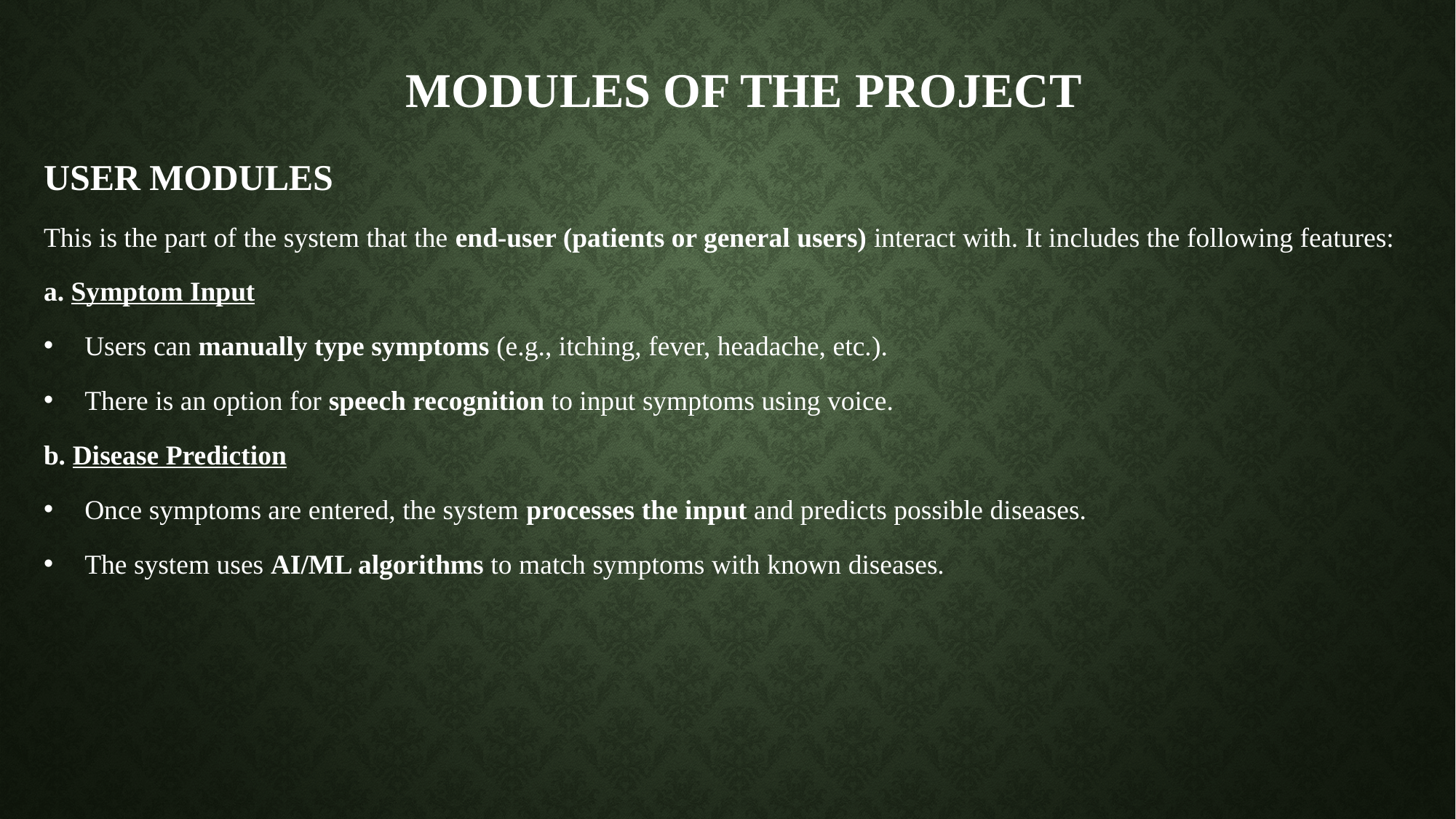

# Modules of the project
USER MODULES
This is the part of the system that the end-user (patients or general users) interact with. It includes the following features:
a. Symptom Input
Users can manually type symptoms (e.g., itching, fever, headache, etc.).
There is an option for speech recognition to input symptoms using voice.
b. Disease Prediction
Once symptoms are entered, the system processes the input and predicts possible diseases.
The system uses AI/ML algorithms to match symptoms with known diseases.